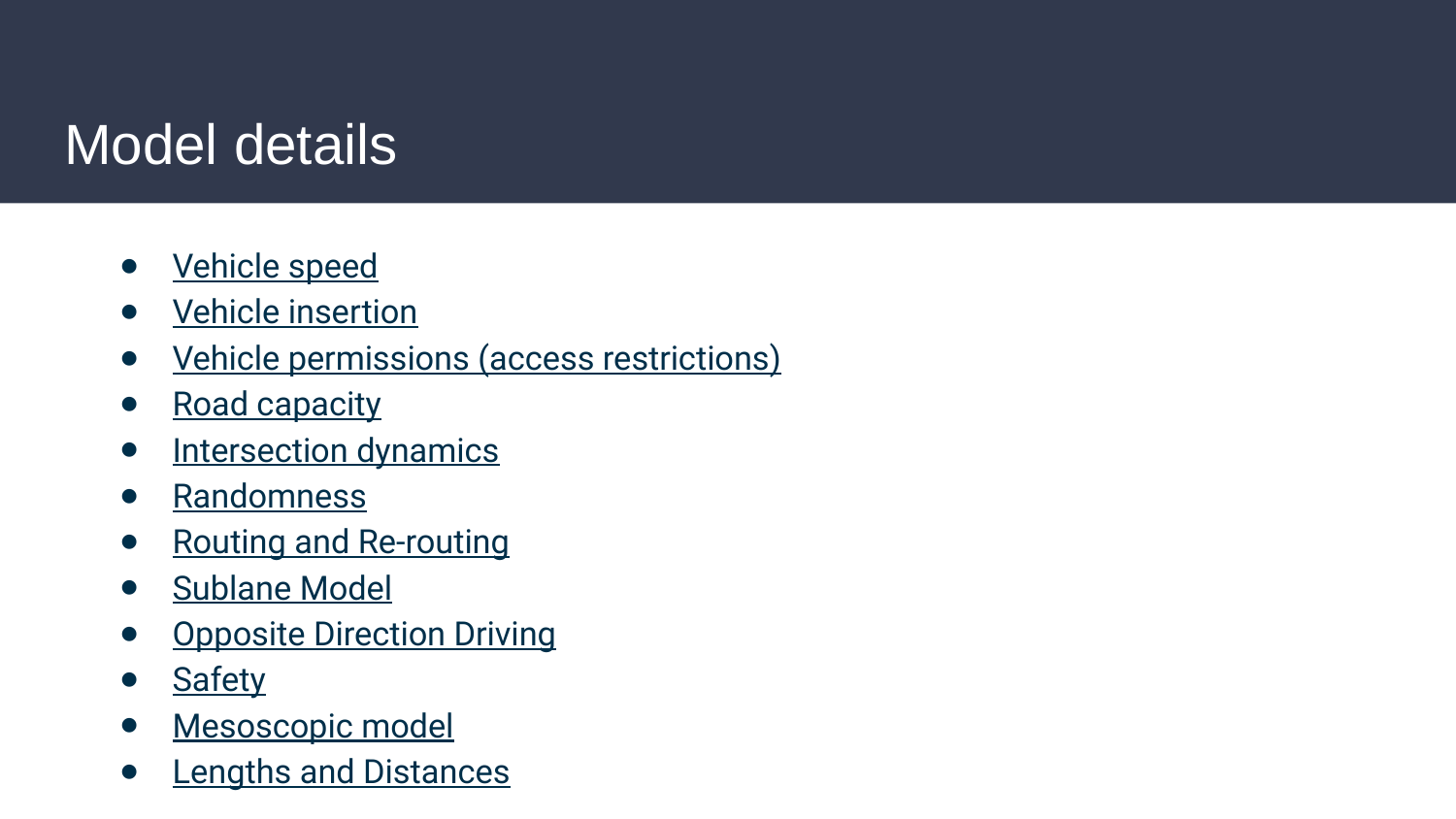

# Model details

Vehicle speed
Vehicle insertion
Vehicle permissions (access restrictions)
Road capacity
Intersection dynamics
Randomness
Routing and Re-routing
Sublane Model
Opposite Direction Driving
Safety
Mesoscopic model
Lengths and Distances